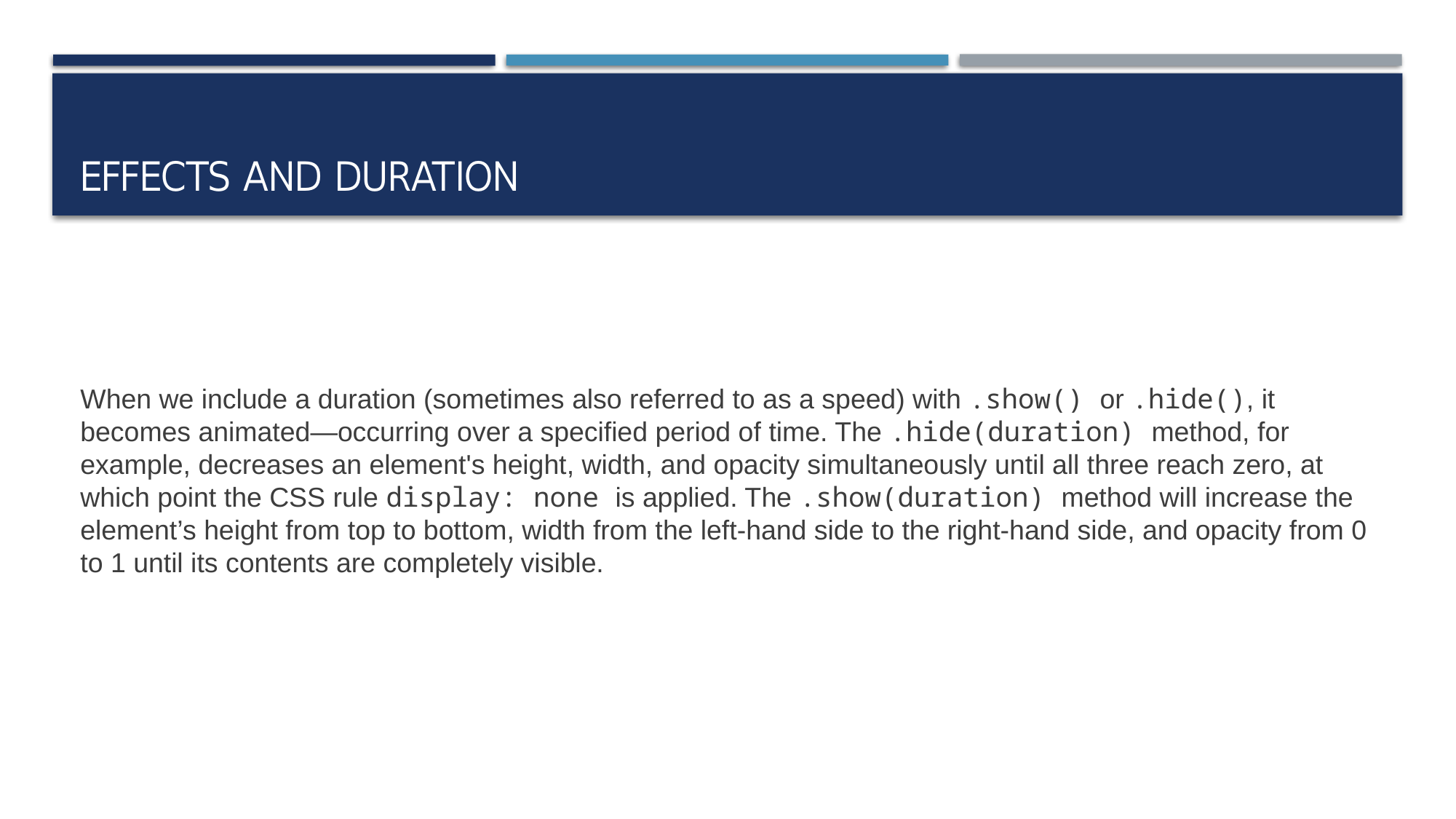

# Effects and duration
When we include a duration (sometimes also referred to as a speed) with .show() or .hide(), it becomes animated—occurring over a specified period of time. The .hide(duration) method, for example, decreases an element's height, width, and opacity simultaneously until all three reach zero, at which point the CSS rule display: none is applied. The .show(duration) method will increase the element’s height from top to bottom, width from the left-hand side to the right-hand side, and opacity from 0 to 1 until its contents are completely visible.